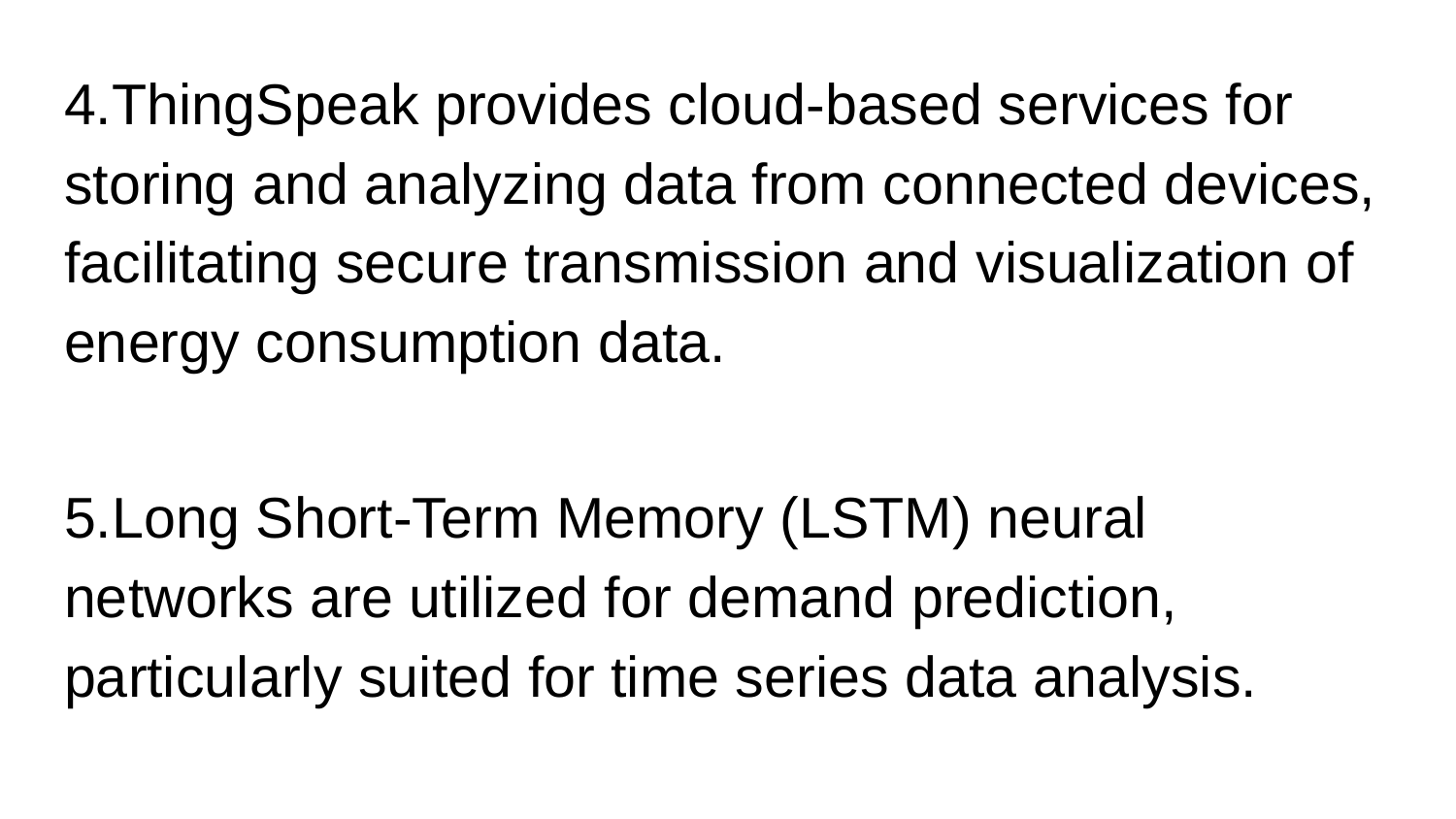

4.ThingSpeak provides cloud-based services for storing and analyzing data from connected devices, facilitating secure transmission and visualization of energy consumption data.

5.Long Short-Term Memory (LSTM) neural networks are utilized for demand prediction, particularly suited for time series data analysis.